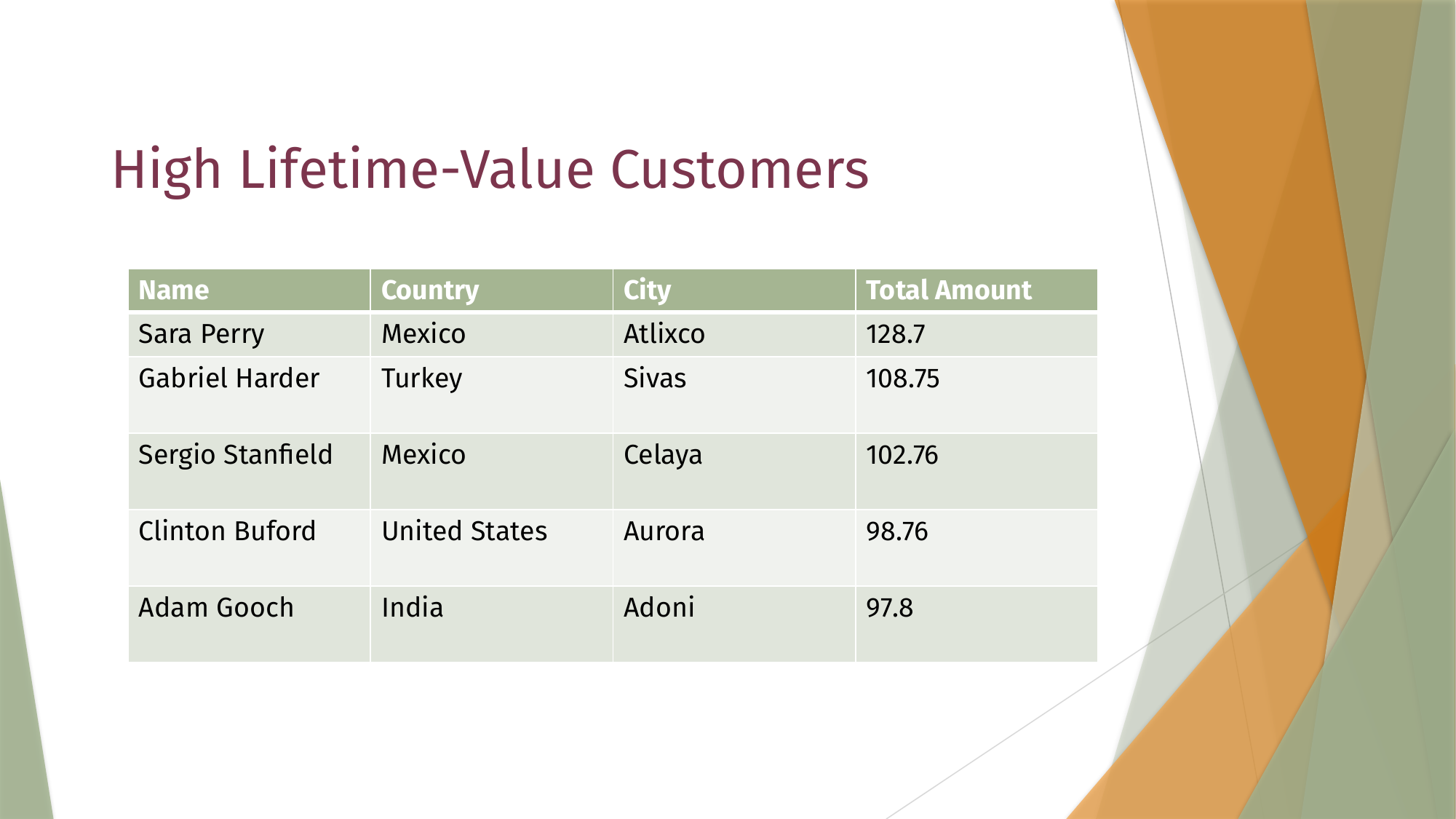

# High Lifetime-Value Customers
| Name | Country | City | Total Amount |
| --- | --- | --- | --- |
| Sara Perry | Mexico | Atlixco | 128.7 |
| Gabriel Harder | Turkey | Sivas | 108.75 |
| Sergio Stanfield | Mexico | Celaya | 102.76 |
| Clinton Buford | United States | Aurora | 98.76 |
| Adam Gooch | India | Adoni | 97.8 |